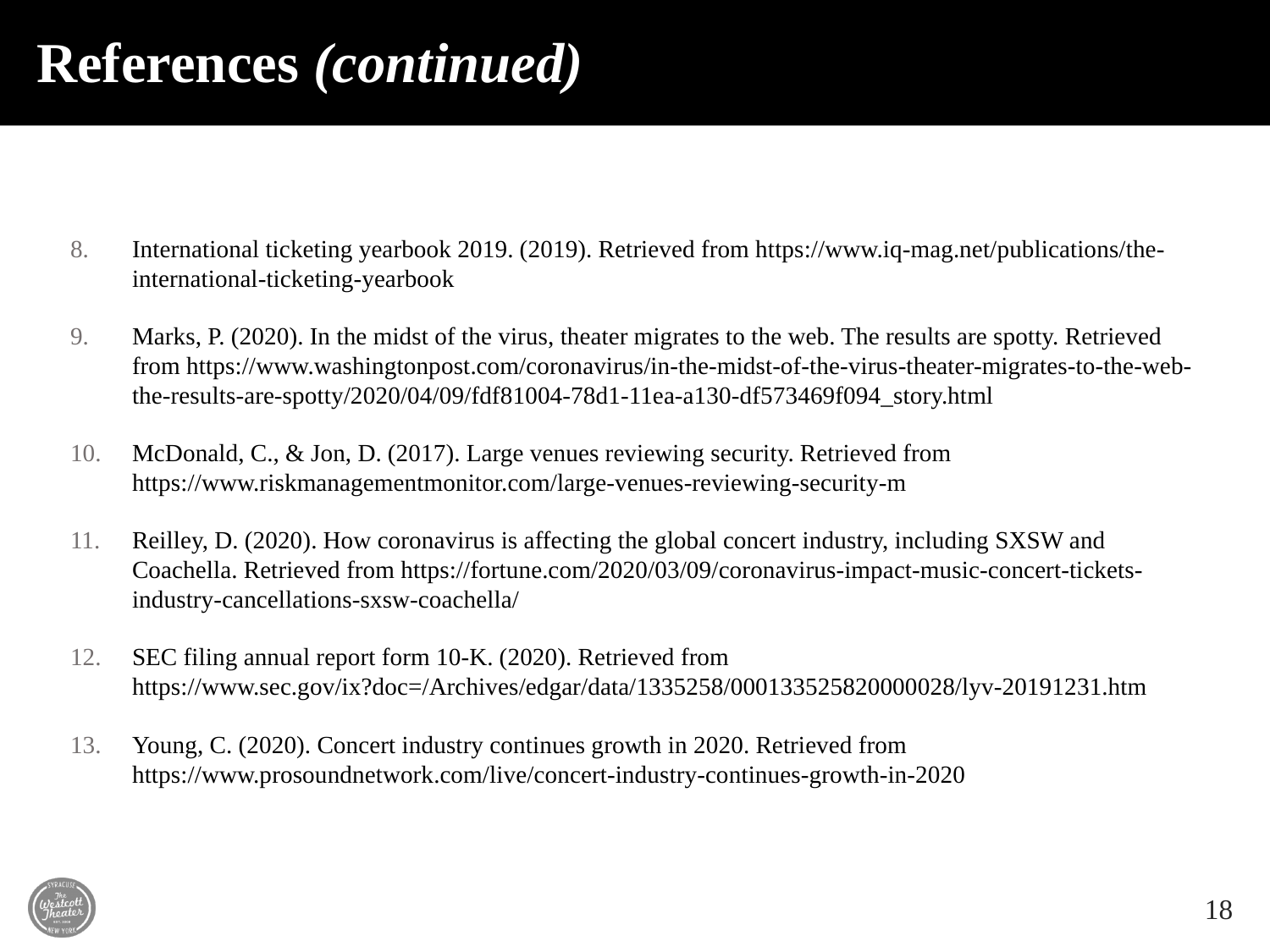

# References (continued)
International ticketing yearbook 2019. (2019). Retrieved from https://www.iq-mag.net/publications/the-international-ticketing-yearbook
Marks, P. (2020). In the midst of the virus, theater migrates to the web. The results are spotty. Retrieved from https://www.washingtonpost.com/coronavirus/in-the-midst-of-the-virus-theater-migrates-to-the-web-the-results-are-spotty/2020/04/09/fdf81004-78d1-11ea-a130-df573469f094_story.html
McDonald, C., & Jon, D. (2017). Large venues reviewing security. Retrieved from https://www.riskmanagementmonitor.com/large-venues-reviewing-security-m
Reilley, D. (2020). How coronavirus is affecting the global concert industry, including SXSW and Coachella. Retrieved from https://fortune.com/2020/03/09/coronavirus-impact-music-concert-tickets-industry-cancellations-sxsw-coachella/
SEC filing annual report form 10-K. (2020). Retrieved from https://www.sec.gov/ix?doc=/Archives/edgar/data/1335258/000133525820000028/lyv-20191231.htm
Young, C. (2020). Concert industry continues growth in 2020. Retrieved from https://www.prosoundnetwork.com/live/concert-industry-continues-growth-in-2020
18